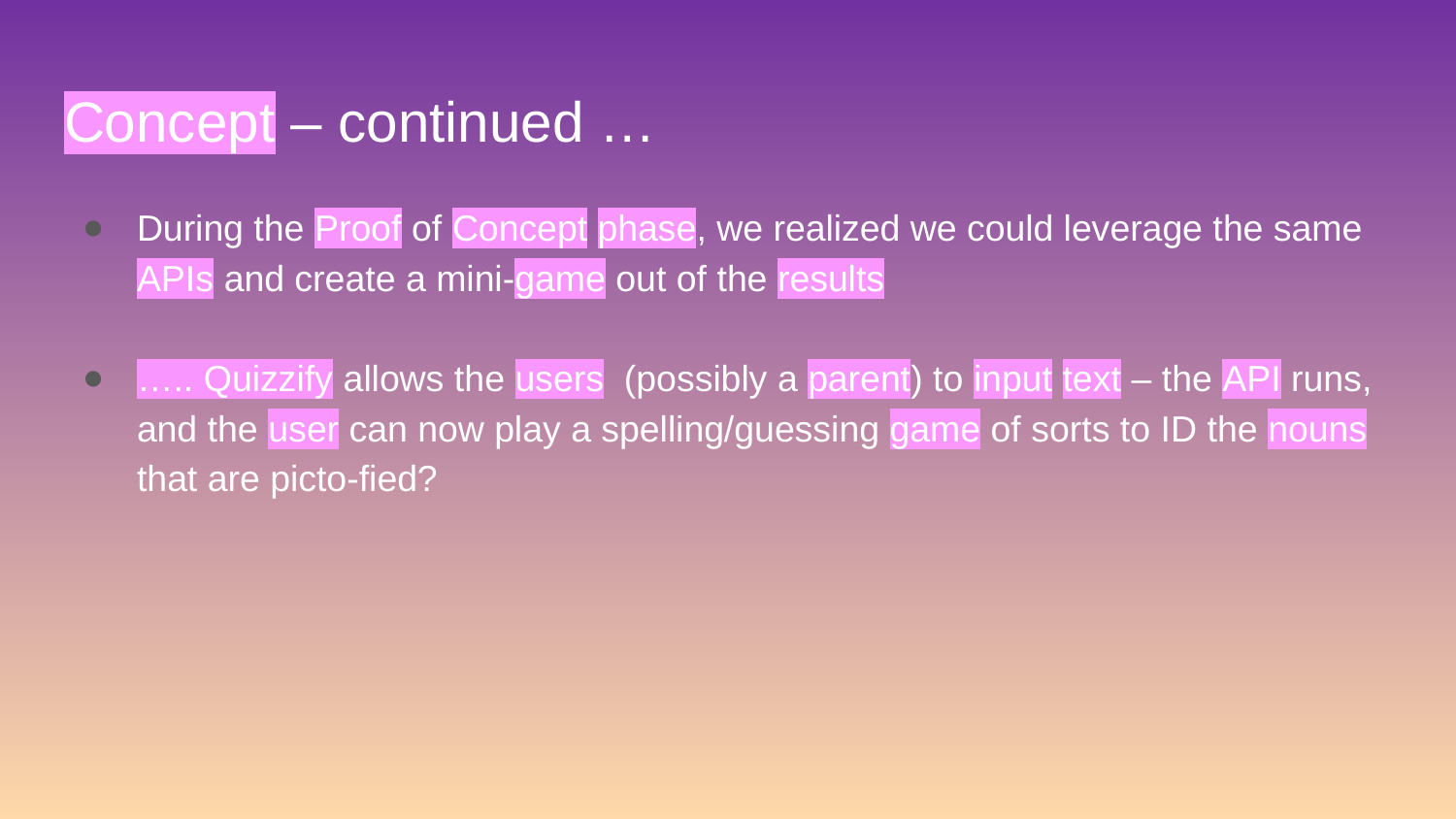

# Concept – continued …
During the Proof of Concept phase, we realized we could leverage the same APIs and create a mini-game out of the results

….. Quizzify allows the users  (possibly a parent) to input text – the API runs, and the user can now play a spelling/guessing game of sorts to ID the nouns that are picto-fied?